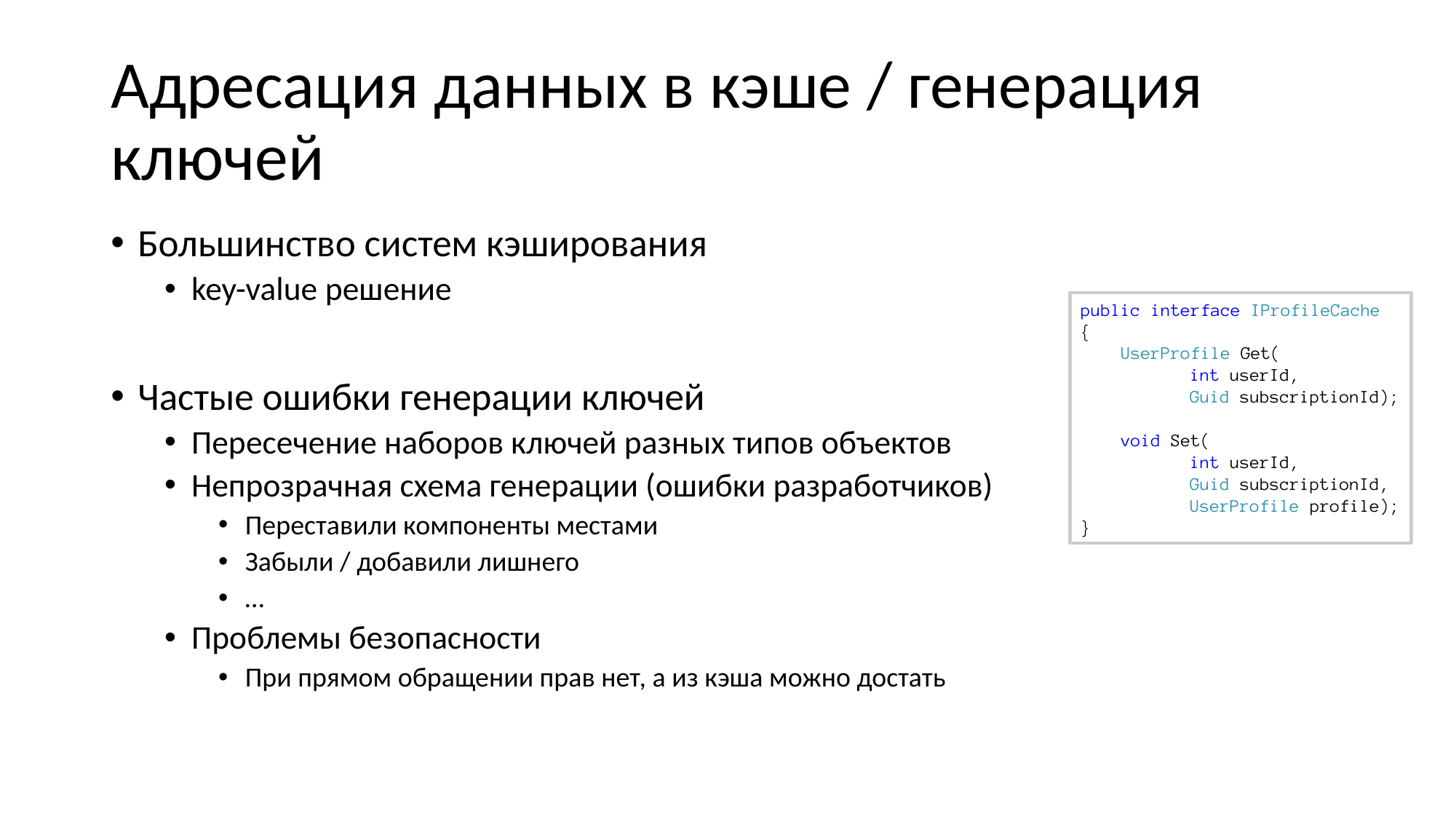

# Адресация данных в кэше / генерация ключей
Большинство систем кэширования
key-value решение

Частые ошибки генерации ключей
Пересечение наборов ключей разных типов объектов
Непрозрачная схема генерации (ошибки разработчиков)
Переставили компоненты местами
Забыли / добавили лишнего
…
Проблемы безопасности
При прямом обращении прав нет, а из кэша можно достать

public interface IProfileCache
{
    UserProfile Get(
	int userId,
	Guid subscriptionId);
    void Set(
	int userId,
	Guid subscriptionId,
	UserProfile profile);
}